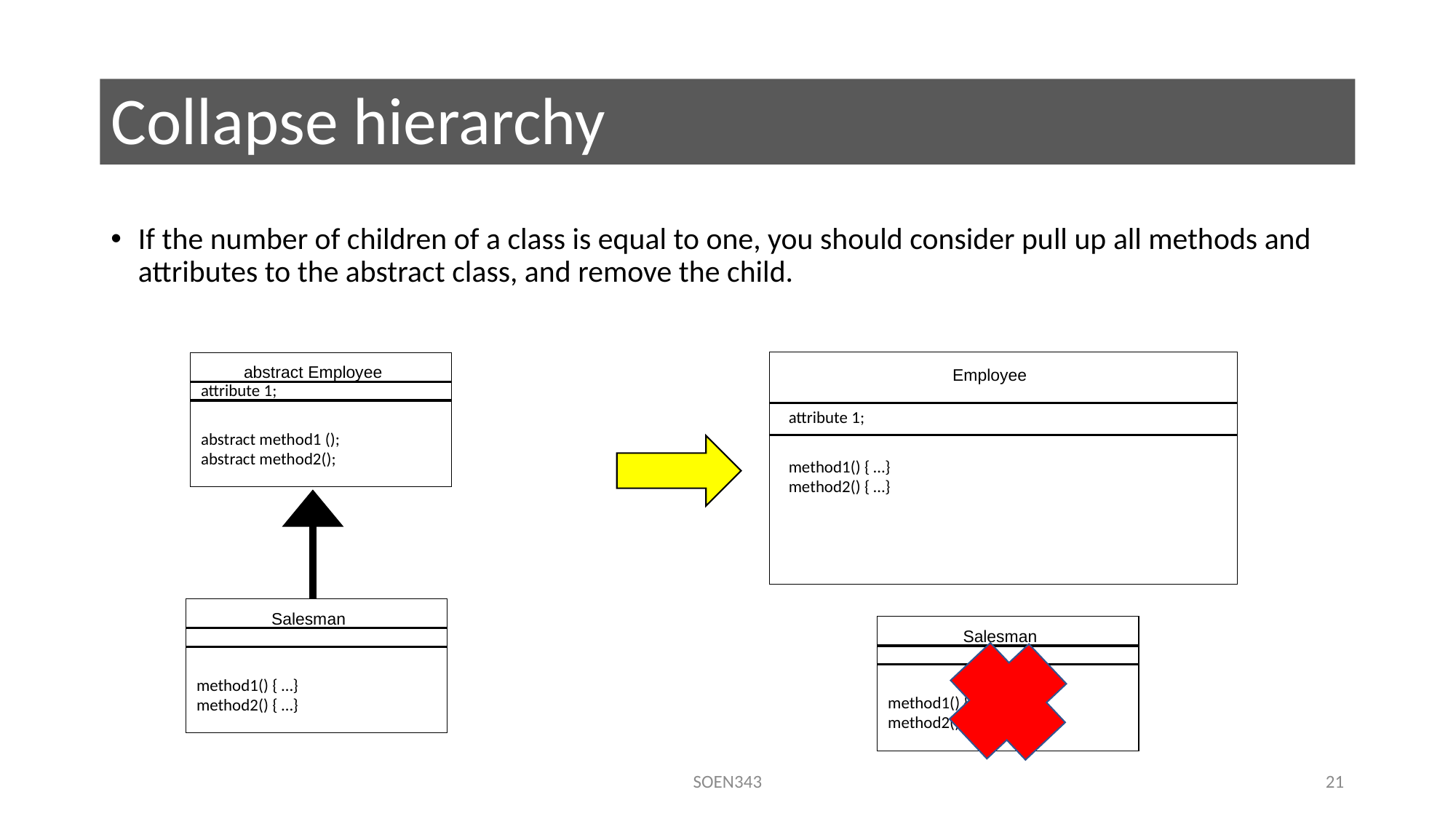

# Collapse hierarchy
If the number of children of a class is equal to one, you should consider pull up all methods and attributes to the abstract class, and remove the child.

Employee

abstract Employee
abstract method1 ();
abstract method2();

attribute 1;
attribute 1;

method1() { …}
method2() { …}

Salesman
method1() { …}
method2() { …}

Salesman
method1() { …}
method2() { …}

SOEN343
21